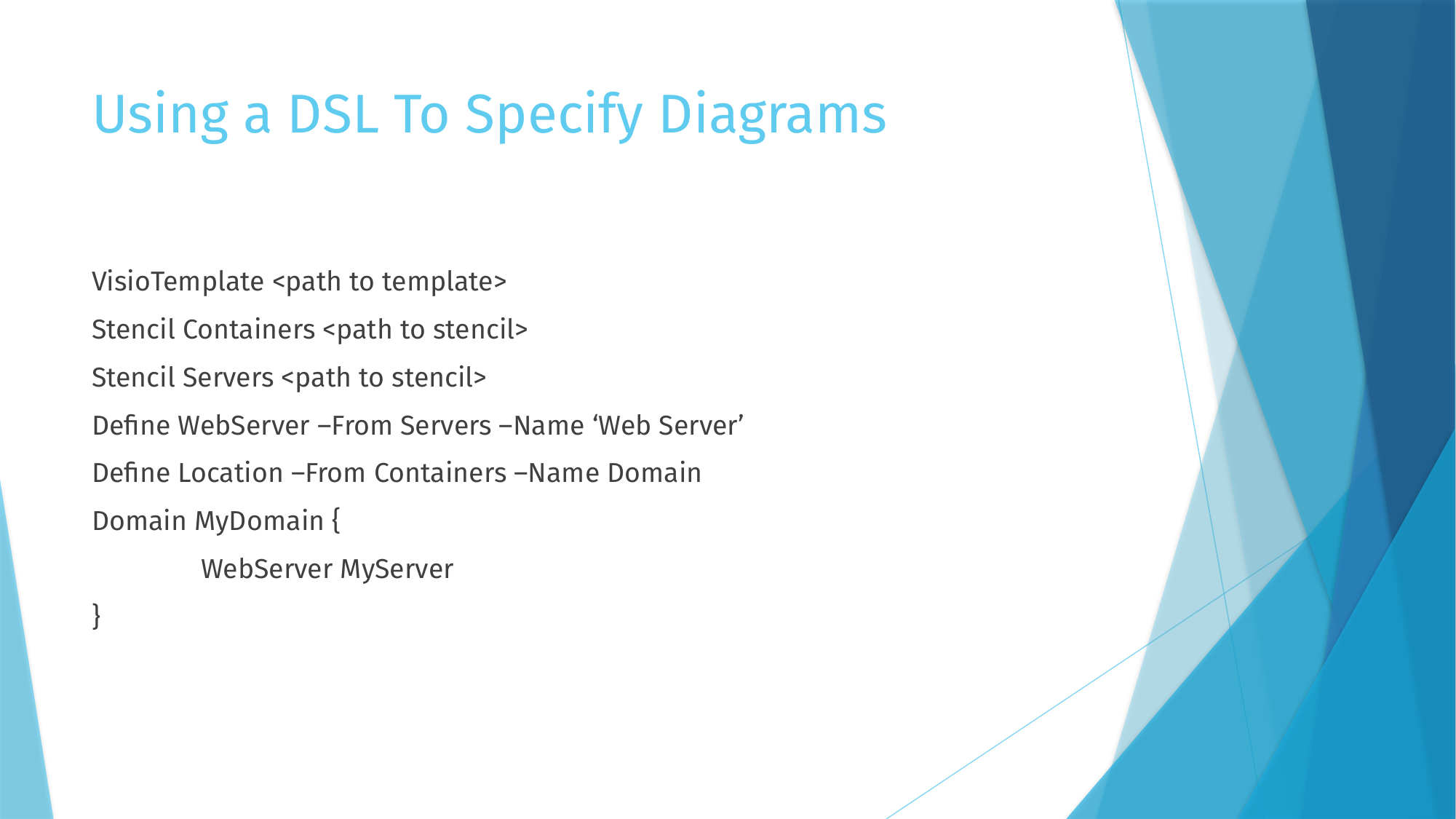

# Using a DSL To Specify Diagrams
VisioTemplate <path to template>
Stencil Containers <path to stencil>
Stencil Servers <path to stencil>
Define WebServer –From Servers –Name ‘Web Server’
Define Location –From Containers –Name Domain
Domain MyDomain {
	WebServer MyServer
}